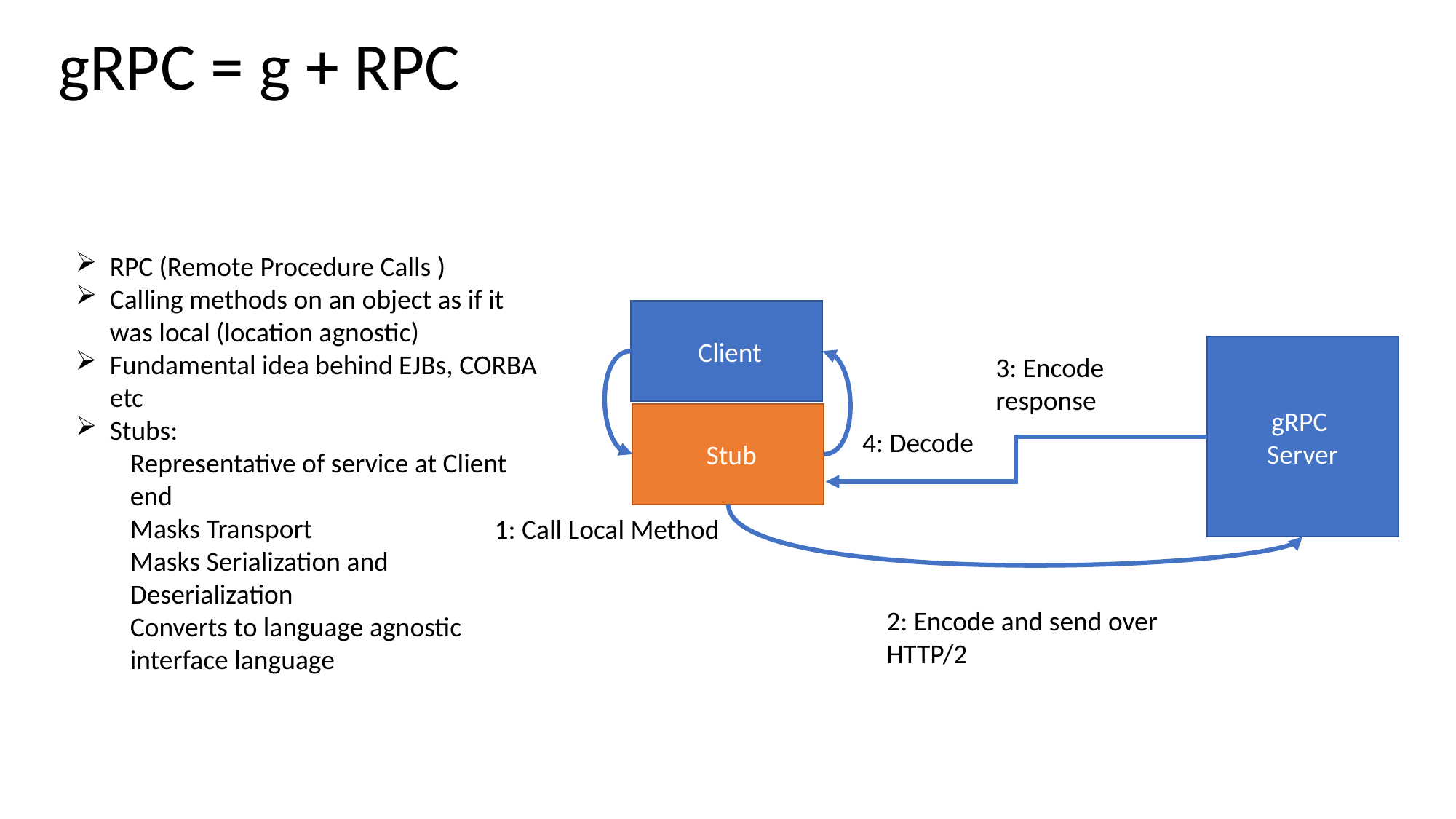

# gRPC = g + RPC
RPC (Remote Procedure Calls )
Calling methods on an object as if it was local (location agnostic)
Fundamental idea behind EJBs, CORBA etc
Stubs:
Representative of service at Client end
Masks Transport
Masks Serialization and Deserialization
Converts to language agnostic interface language

 Client
gRPC
Server
3: Encode response
 Stub
4: Decode
1: Call Local Method
2: Encode and send over  HTTP/2